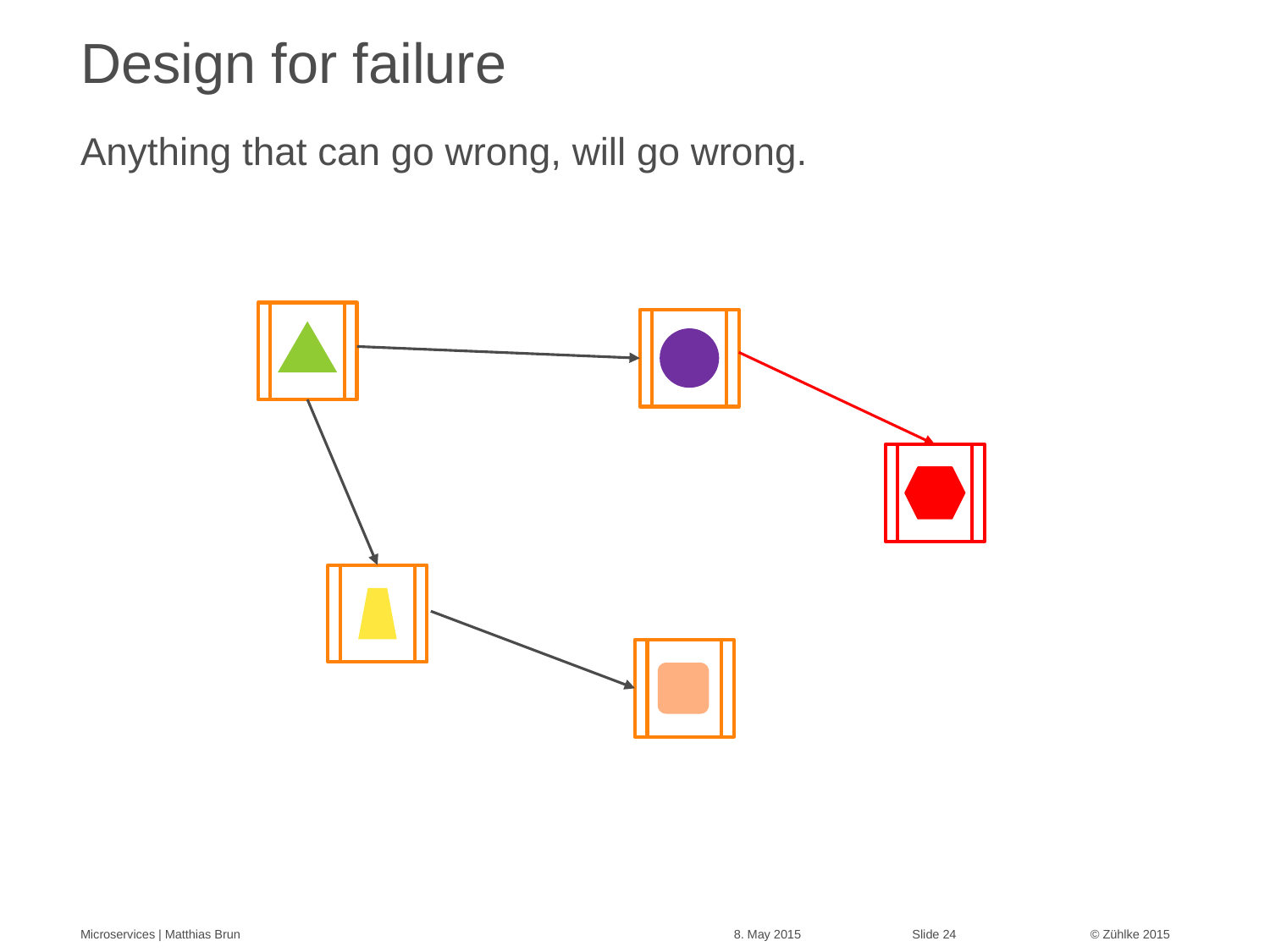

# Design for failure
Anything that can go wrong, will go wrong.

Microservices | Matthias Brun
8. May 2015
Slide 24